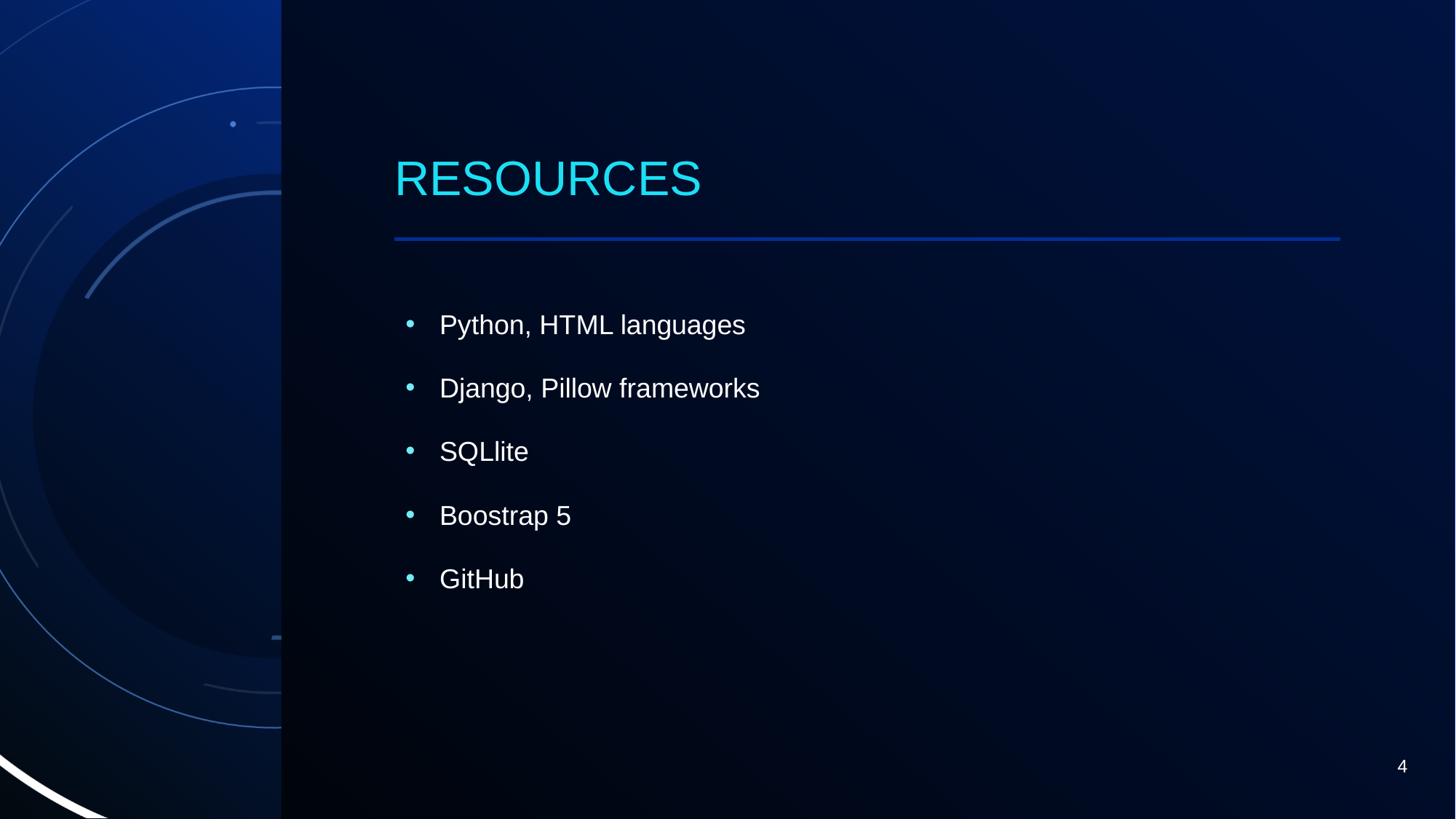

# Resources
Python, HTML languages
Django, Pillow frameworks
SQLlite
Boostrap 5
GitHub
4